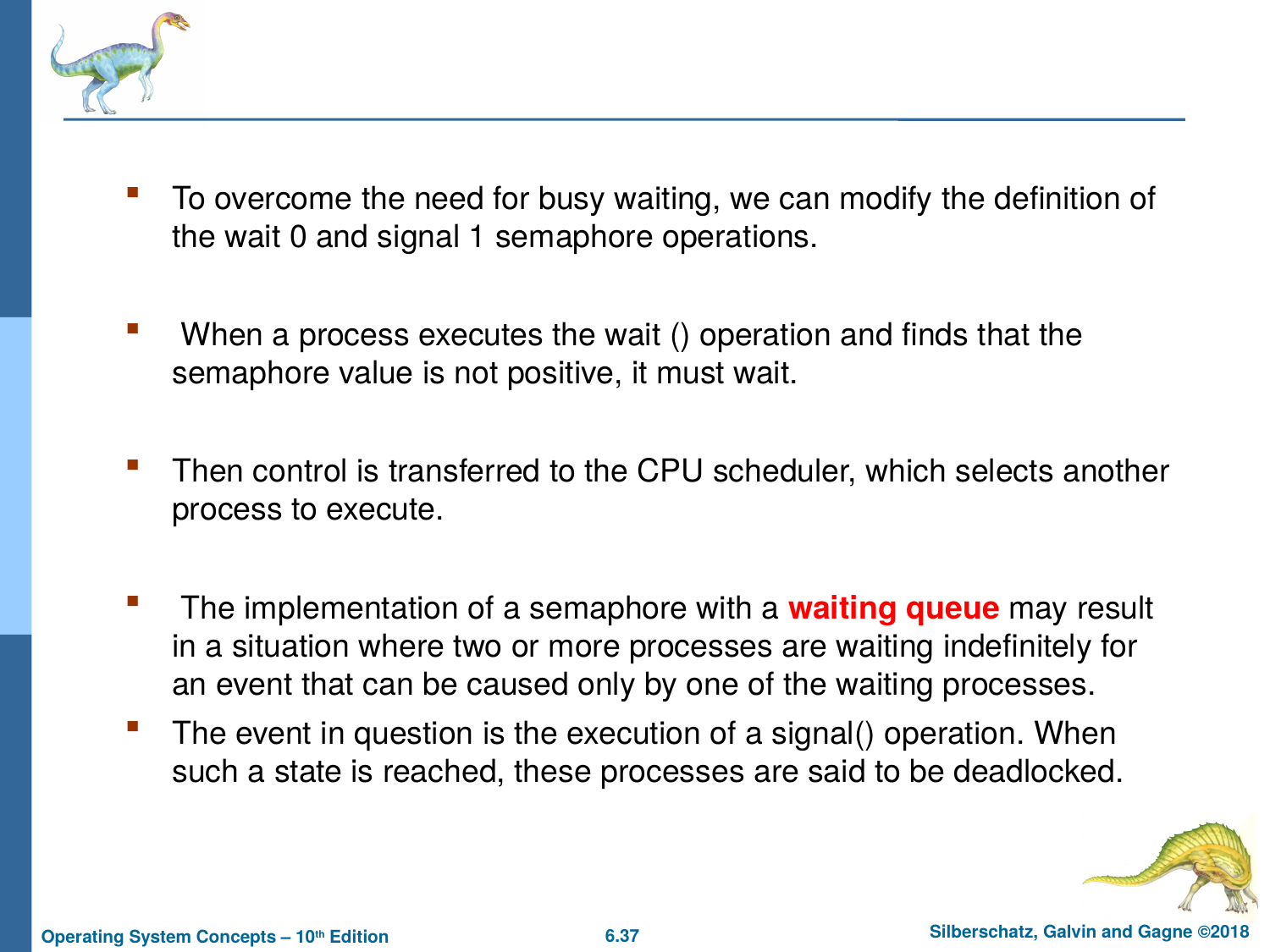

#
To overcome the need for busy waiting, we can modify the definition of the wait 0 and signal 1 semaphore operations.

 When a process executes the wait () operation and finds that the semaphore value is not positive, it must wait.

Then control is transferred to the CPU scheduler, which selects another process to execute.

 The implementation of a semaphore with a waiting queue may result in a situation where two or more processes are waiting indefinitely for an event that can be caused only by one of the waiting processes.
The event in question is the execution of a signal() operation. When such a state is reached, these processes are said to be deadlocked.